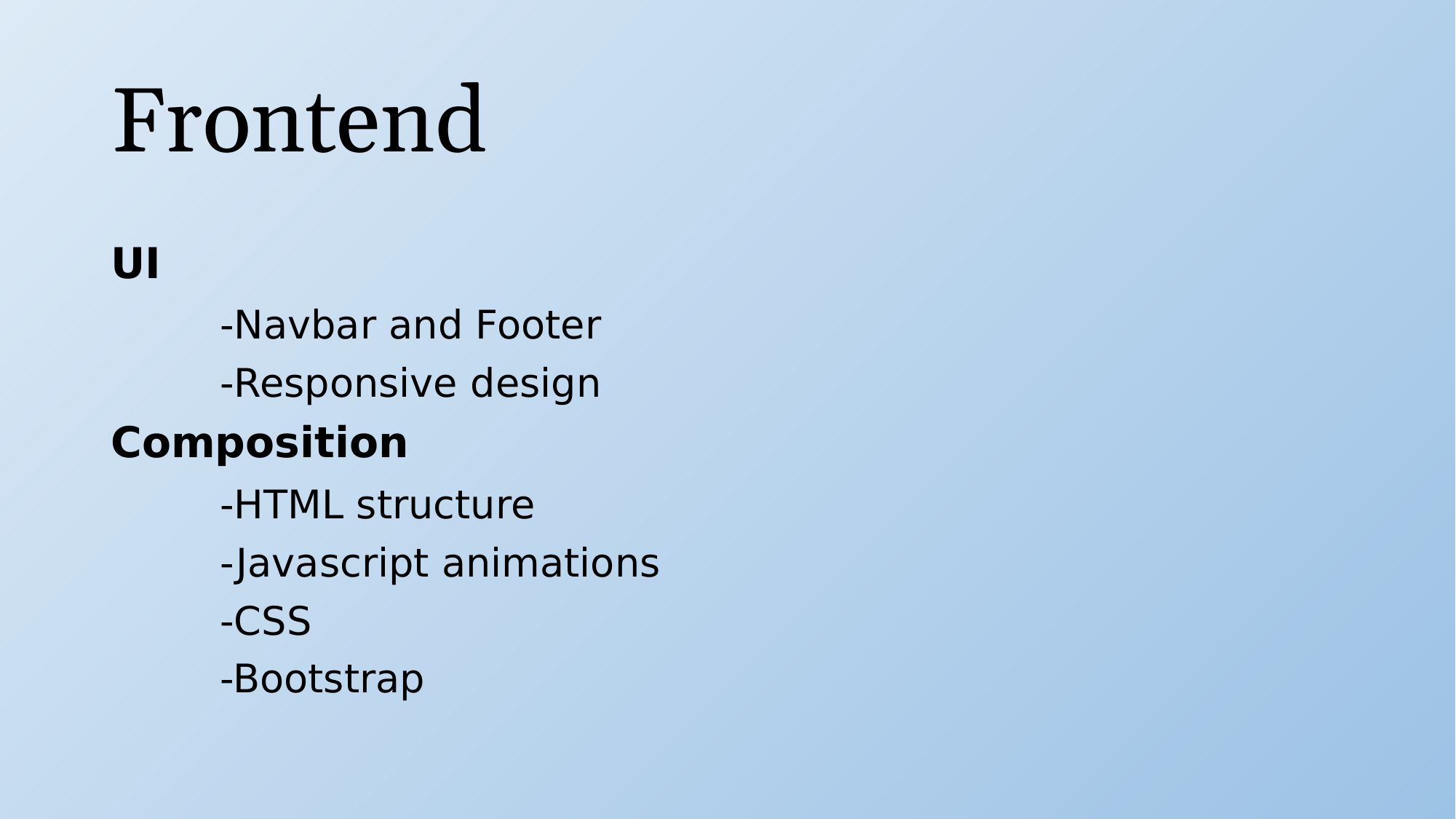

# Frontend
UI
	-Navbar and Footer
	-Responsive design
Composition
	-HTML structure
	-Javascript animations
	-CSS
	-Bootstrap